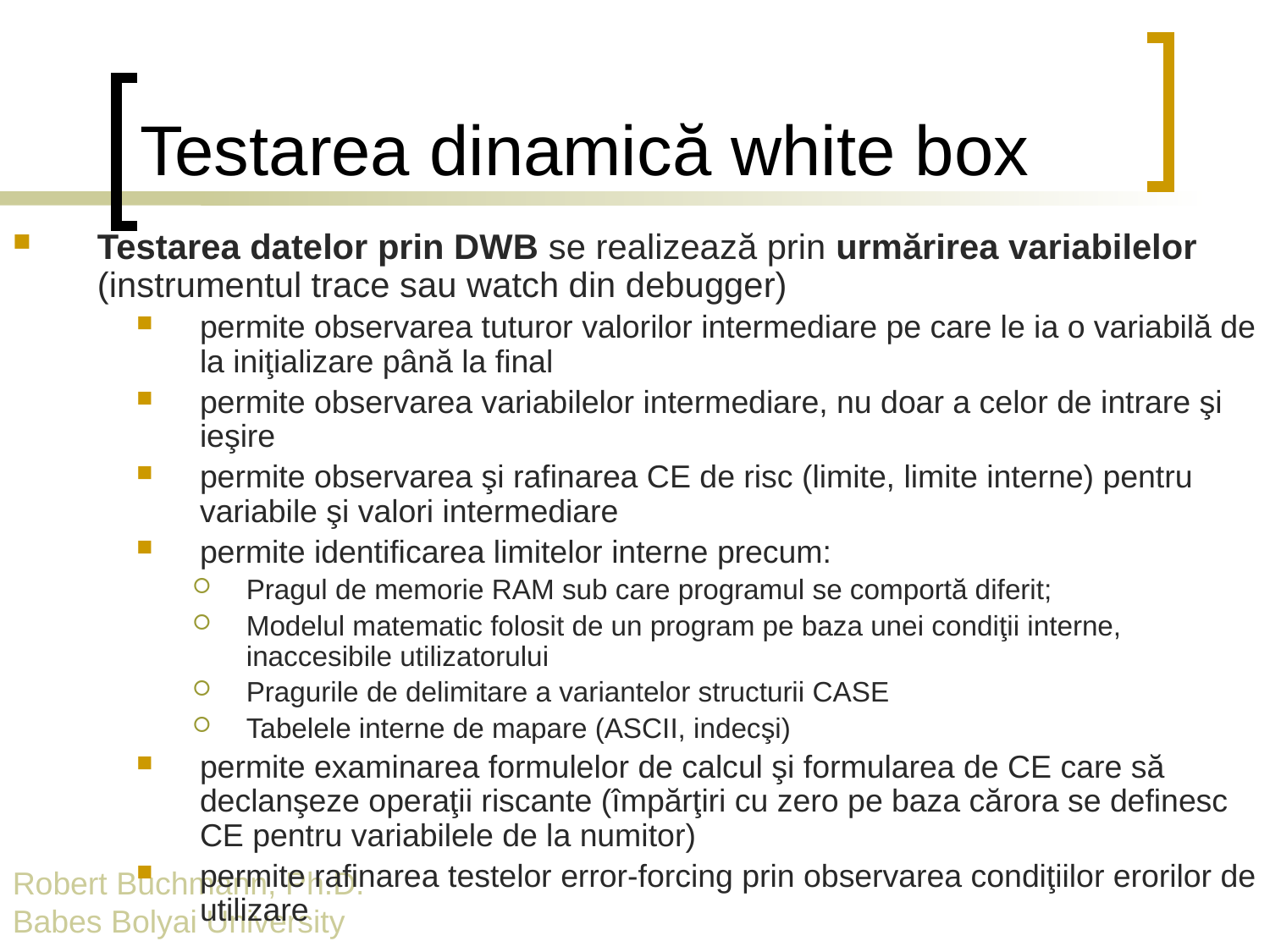

# Testarea dinamică white box
Testarea datelor prin DWB se realizează prin urmărirea variabilelor (instrumentul trace sau watch din debugger)
permite observarea tuturor valorilor intermediare pe care le ia o variabilă de la iniţializare până la final
permite observarea variabilelor intermediare, nu doar a celor de intrare şi ieşire
permite observarea şi rafinarea CE de risc (limite, limite interne) pentru variabile şi valori intermediare
permite identificarea limitelor interne precum:
Pragul de memorie RAM sub care programul se comportă diferit;
Modelul matematic folosit de un program pe baza unei condiţii interne, inaccesibile utilizatorului
Pragurile de delimitare a variantelor structurii CASE
Tabelele interne de mapare (ASCII, indecşi)
permite examinarea formulelor de calcul şi formularea de CE care să declanşeze operaţii riscante (împărţiri cu zero pe baza cărora se definesc CE pentru variabilele de la numitor)
permite rafinarea testelor error-forcing prin observarea condiţiilor erorilor de utilizare